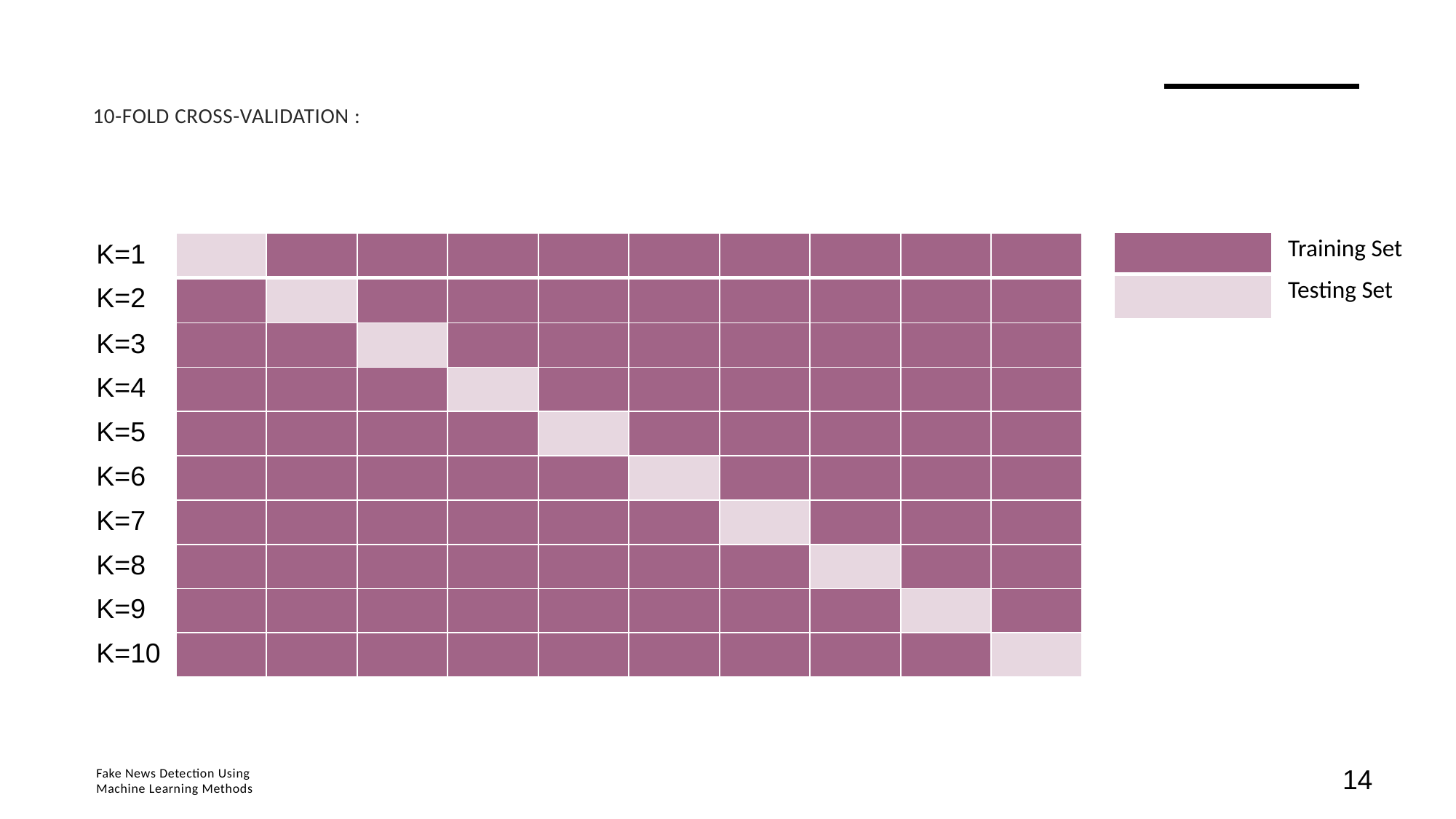

# 10-fold Cross-Validation :
|  | Training Set |
| --- | --- |
|  | Testing Set |
| K=1 |  |  |  |  |  |  |  |  |  |  |
| --- | --- | --- | --- | --- | --- | --- | --- | --- | --- | --- |
| K=2 |  |  |  |  |  |  |  |  |  |  |
| K=3 |  |  |  |  |  |  |  |  |  |  |
| K=4 |  |  |  |  |  |  |  |  |  |  |
| K=5 |  |  |  |  |  |  |  |  |  |  |
| K=6 |  |  |  |  |  |  |  |  |  |  |
| K=7 |  |  |  |  |  |  |  |  |  |  |
| K=8 |  |  |  |  |  |  |  |  |  |  |
| K=9 |  |  |  |  |  |  |  |  |  |  |
| K=10 |  |  |  |  |  |  |  |  |  |  |

[unsupported chart]

Fake News Detection Using
Machine Learning Methods

14